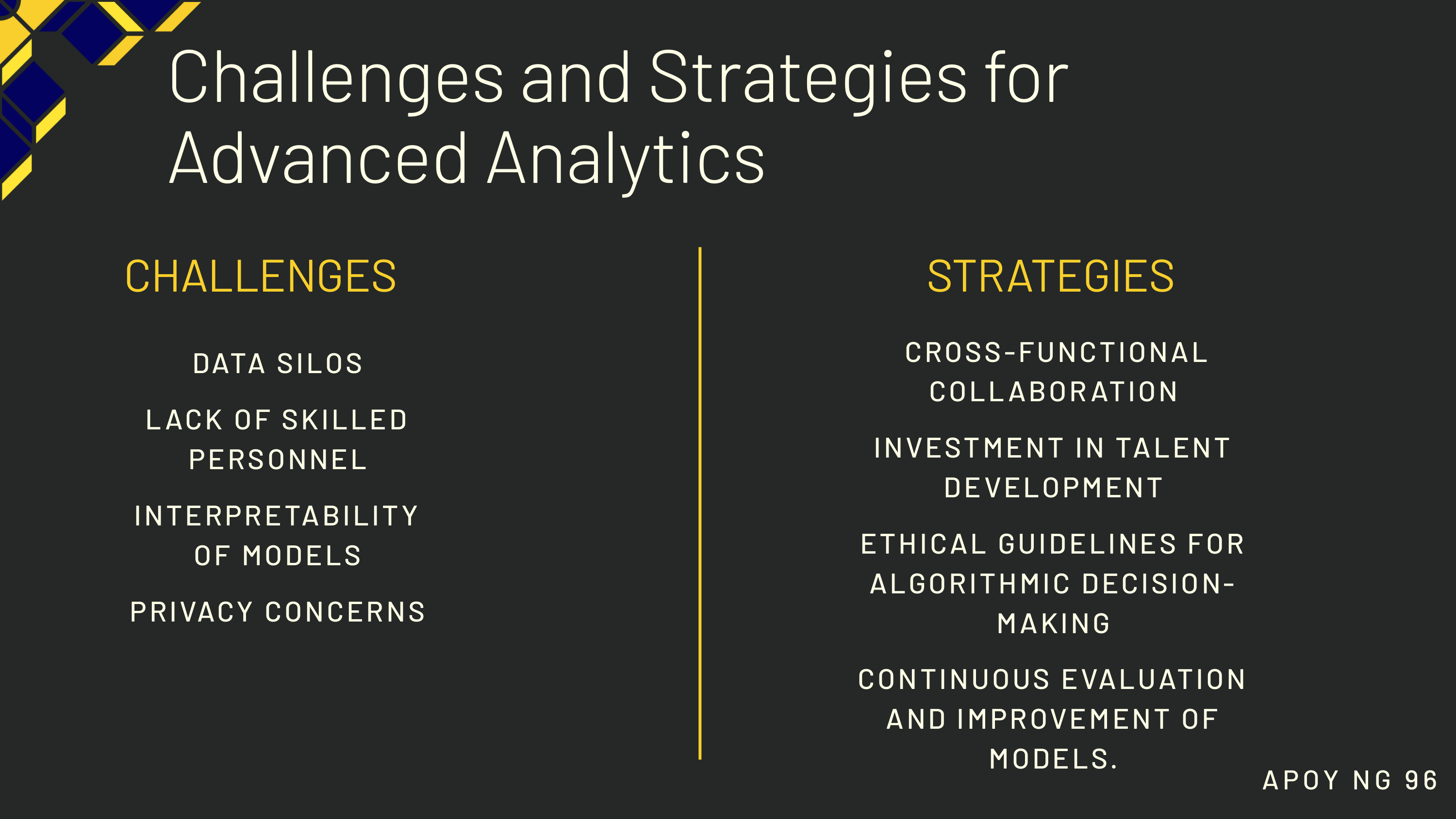

Challenges and Strategies for Advanced Analytics

CHALLENGES
STRATEGIES
 CROSS-FUNCTIONAL COLLABORATION
INVESTMENT IN TALENT DEVELOPMENT
ETHICAL GUIDELINES FOR ALGORITHMIC DECISION-MAKING
CONTINUOUS EVALUATION AND IMPROVEMENT OF MODELS.
DATA SILOS
LACK OF SKILLED PERSONNEL
INTERPRETABILITY OF MODELS
PRIVACY CONCERNS

APOY NG 96